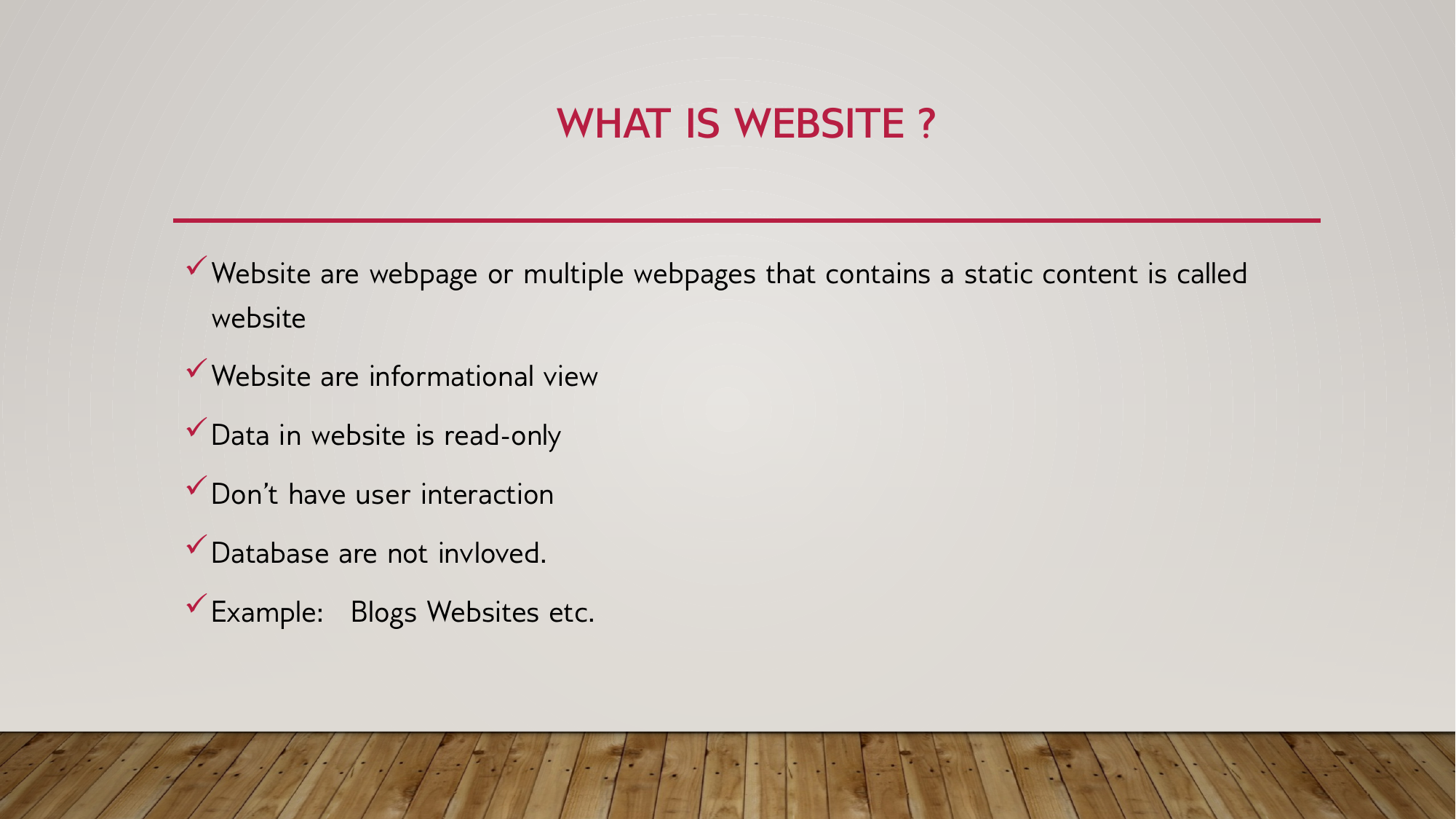

# What is Website ?
Website are webpage or multiple webpages that contains a static content is called website
Website are informational view
Data in website is read-only
Don’t have user interaction
Database are not invloved.
Example:   Blogs Websites etc.